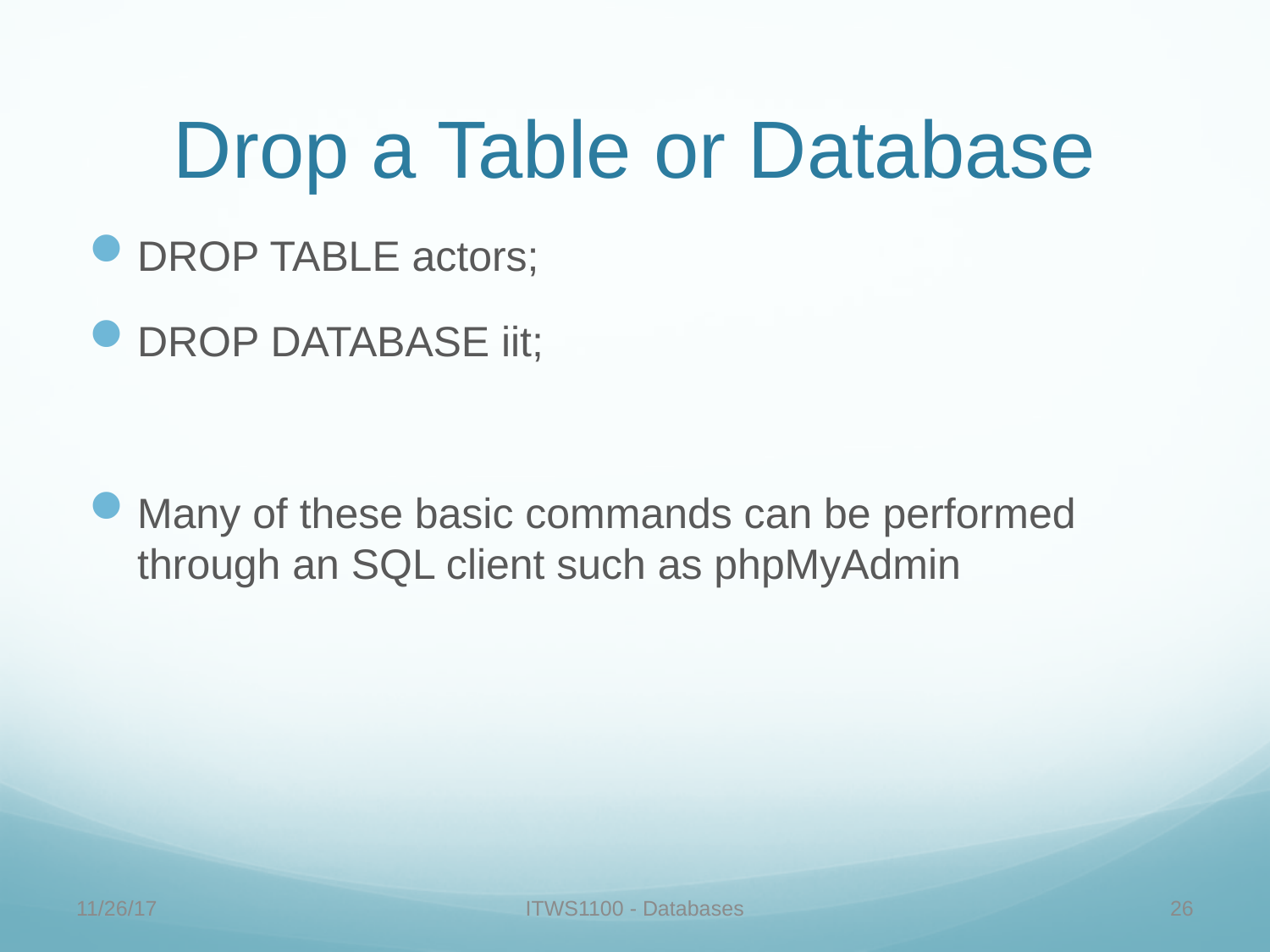

# Drop a Table or Database
DROP TABLE actors;
DROP DATABASE iit;

Many of these basic commands can be performed through an SQL client such as phpMyAdmin
11/26/17
ITWS1100 - Databases
26